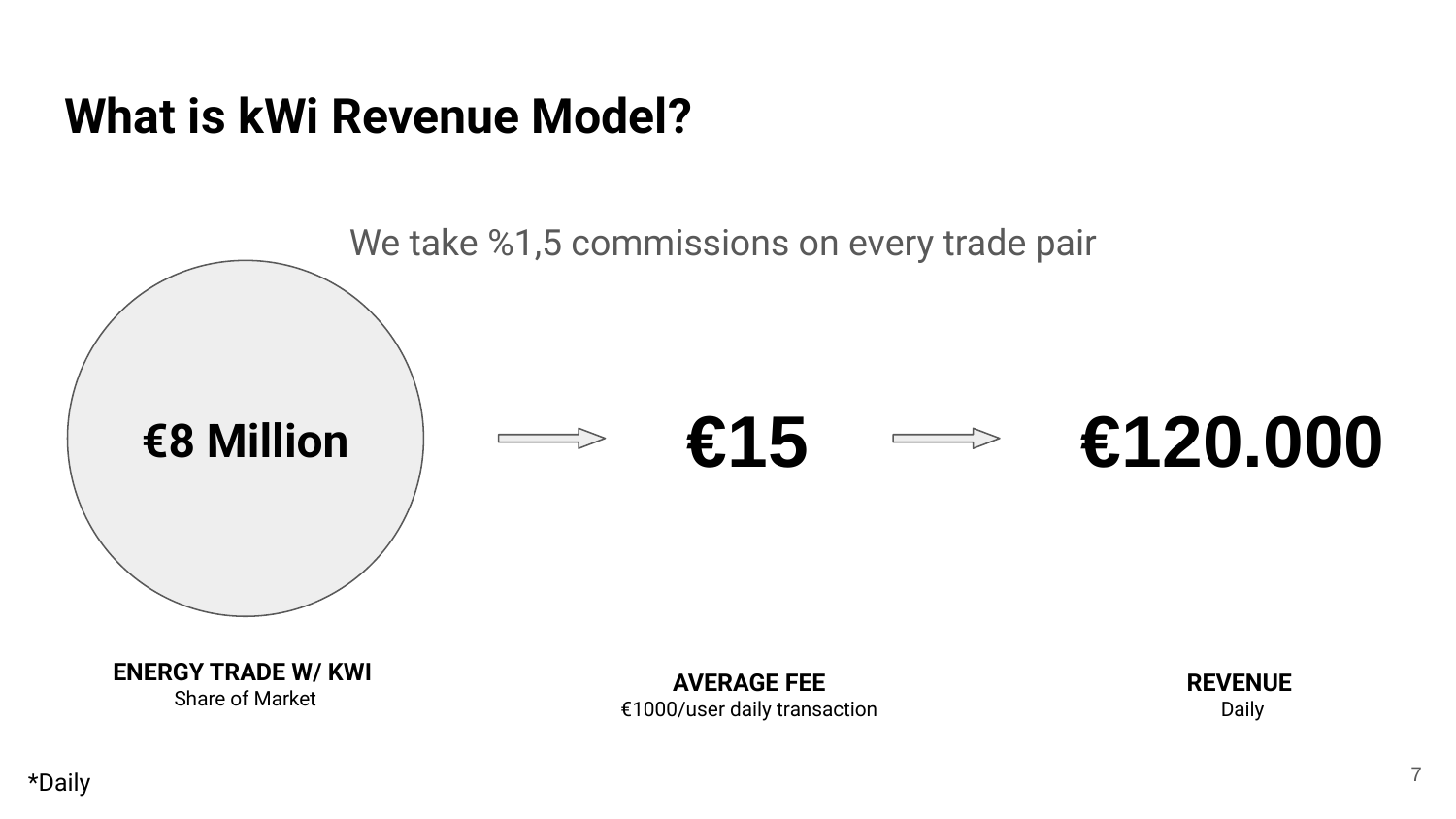

# What is kWi Revenue Model?
We take %1,5 commissions on every trade pair
€8 Million
€15
€120.000

ENERGY TRADE W/ KWI
Share of Market
AVERAGE FEE
€1000/user daily transaction
REVENUE
Daily
7
*Daily